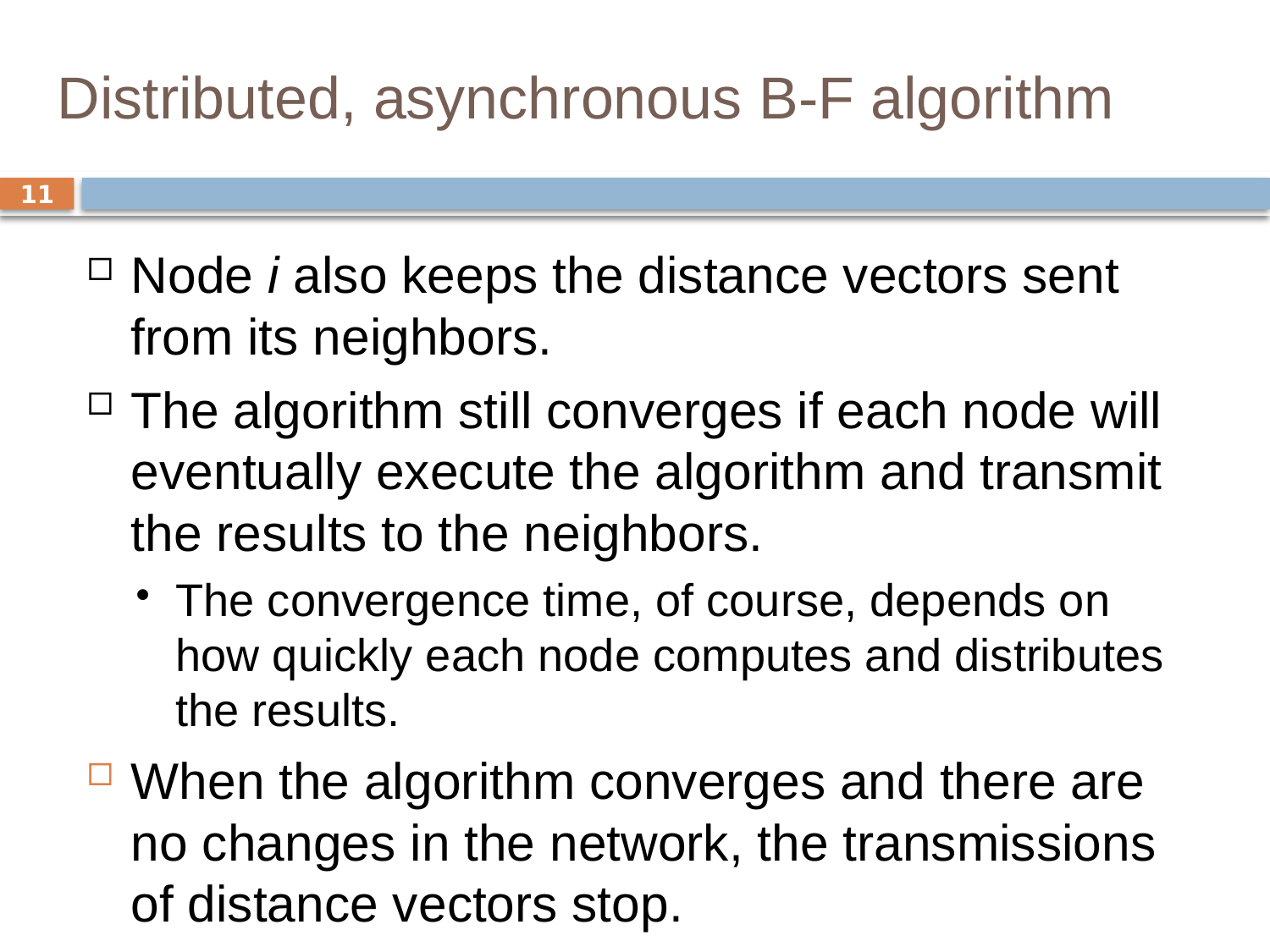

# Distributed, asynchronous B-F algorithm
11
Node i also keeps the distance vectors sent from its neighbors.
The algorithm still converges if each node will eventually execute the algorithm and transmit the results to the neighbors.
The convergence time, of course, depends on how quickly each node computes and distributes the results.
When the algorithm converges and there are no changes in the network, the transmissions of distance vectors stop.